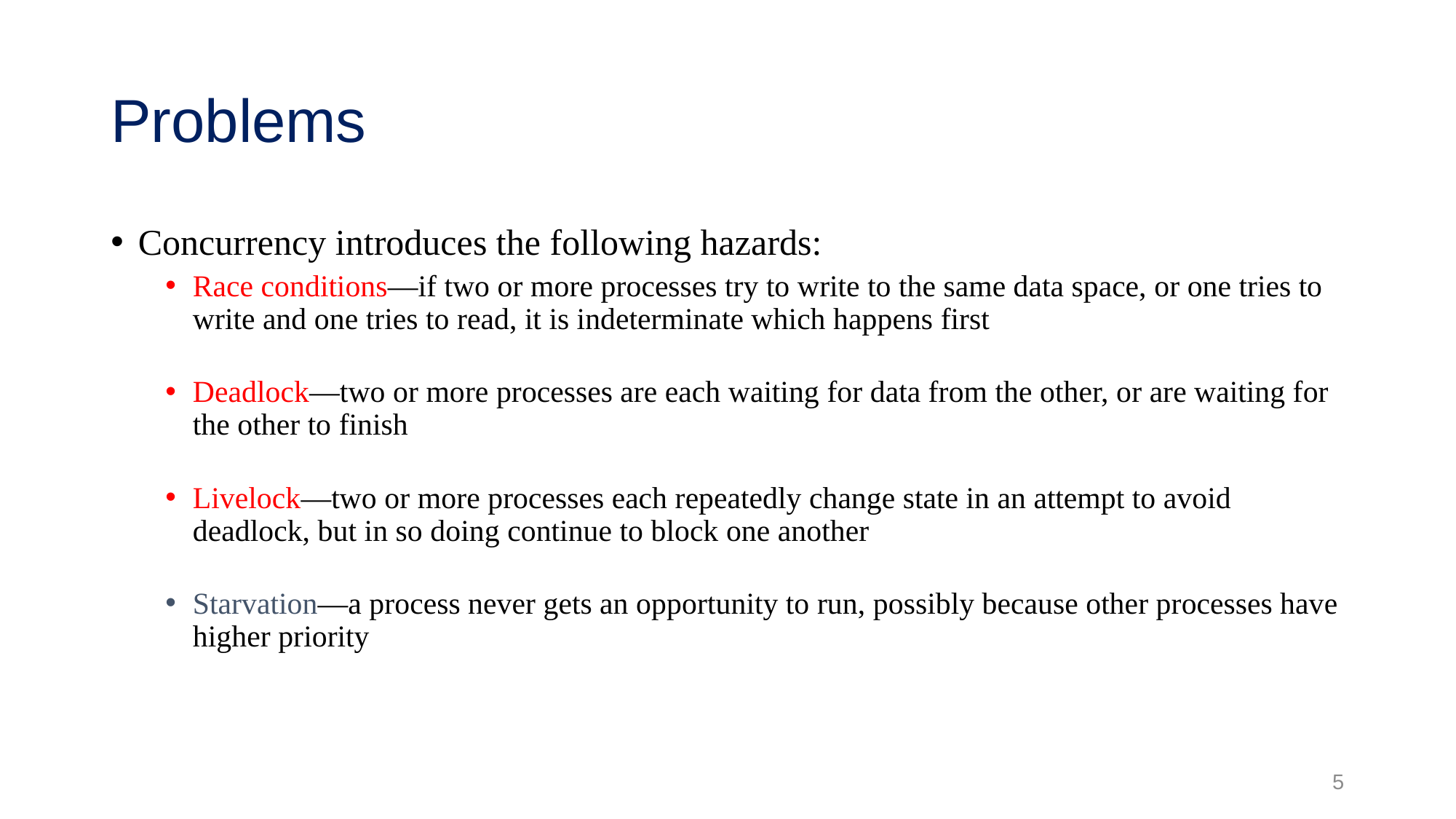

# Problems
Concurrency introduces the following hazards:
Race conditions—if two or more processes try to write to the same data space, or one tries to write and one tries to read, it is indeterminate which happens first
Deadlock—two or more processes are each waiting for data from the other, or are waiting for the other to finish
Livelock—two or more processes each repeatedly change state in an attempt to avoid deadlock, but in so doing continue to block one another
Starvation—a process never gets an opportunity to run, possibly because other processes have higher priority
5